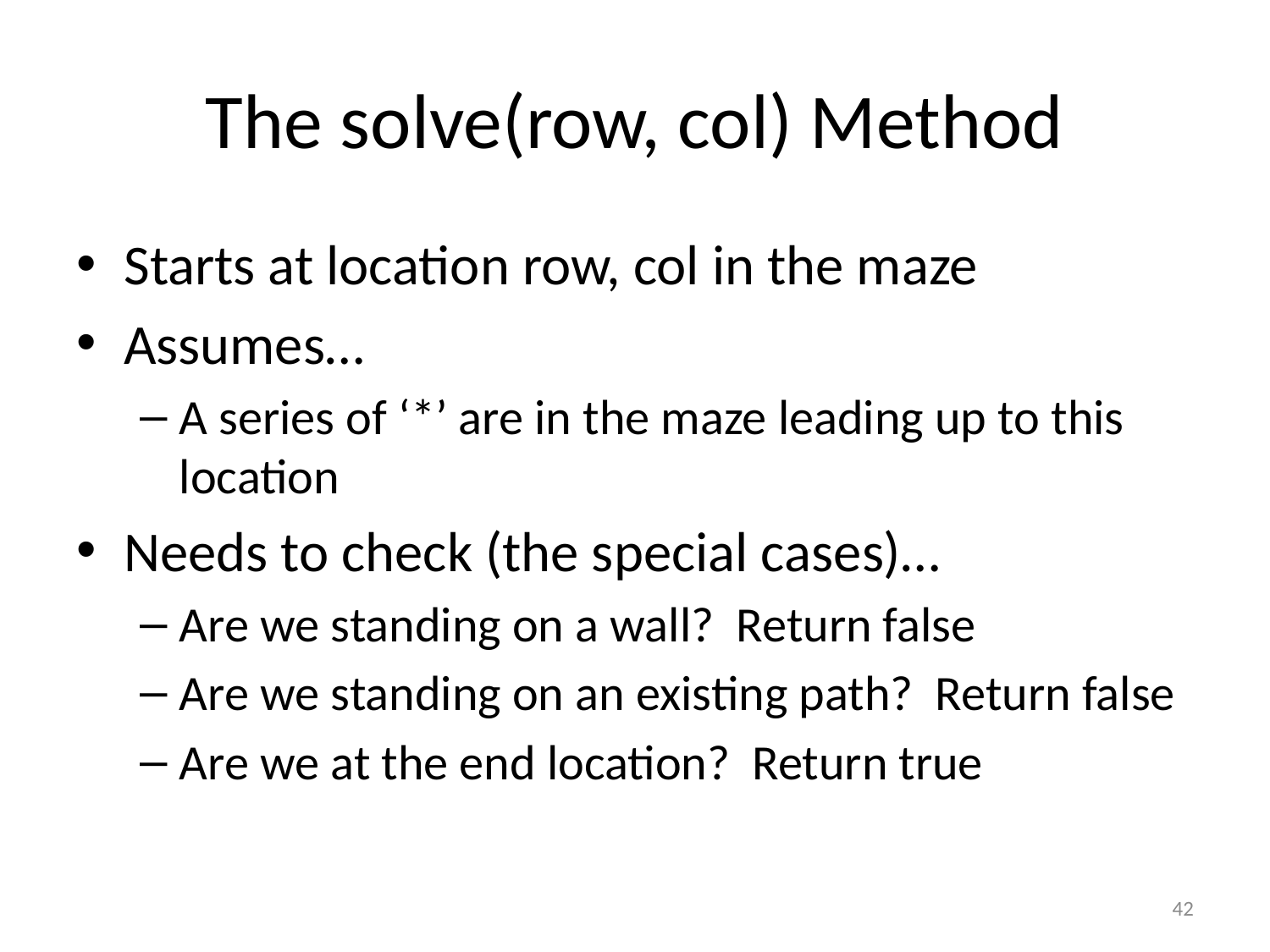

# The solve(row, col) Method
Starts at location row, col in the maze
Assumes…
A series of ‘*’ are in the maze leading up to this location
Needs to check (the special cases)…
Are we standing on a wall?  Return false
Are we standing on an existing path?  Return false
Are we at the end location?  Return true
42